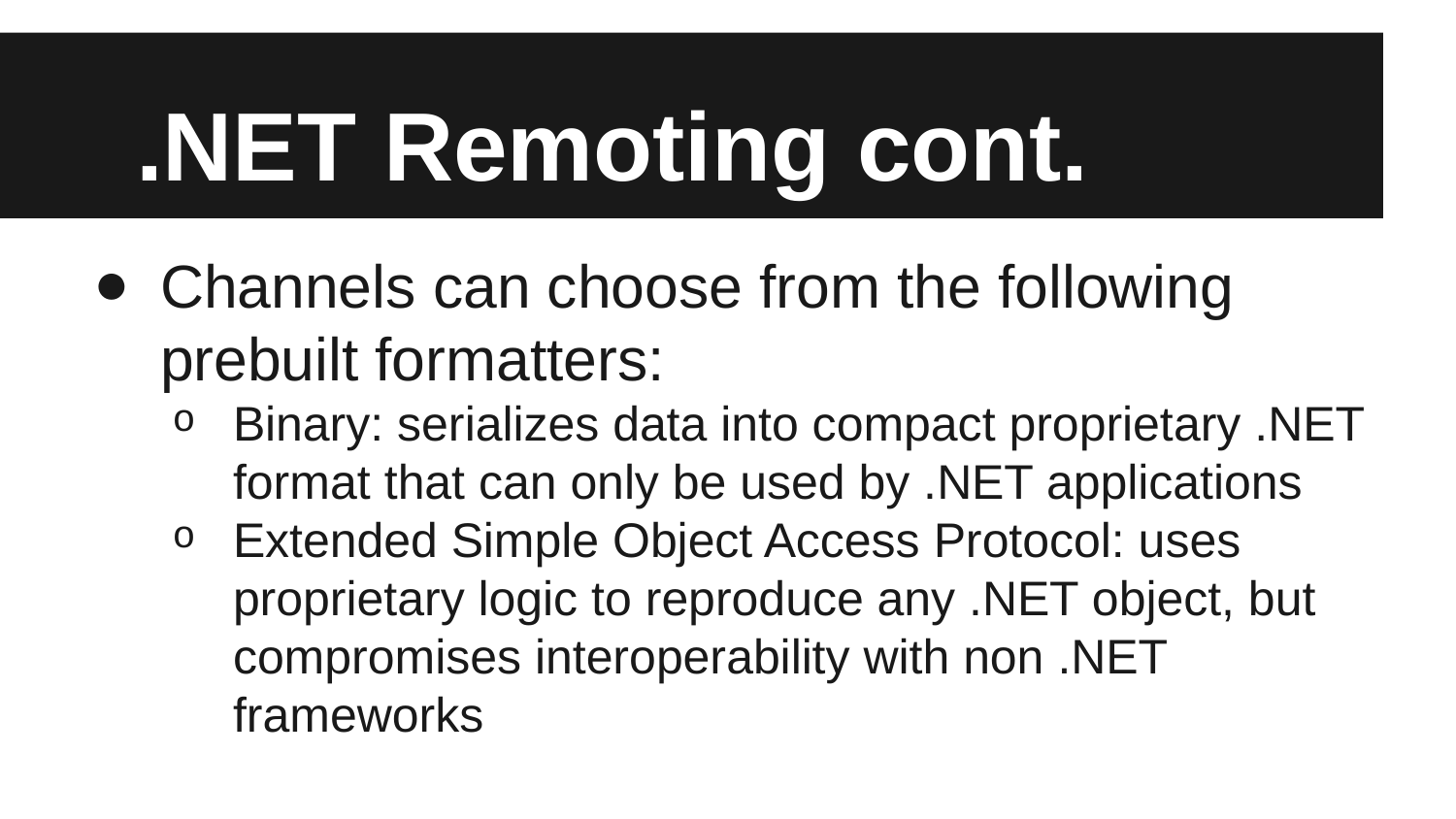

# .NET Remoting cont.
Channels can choose from the following prebuilt formatters:
Binary: serializes data into compact proprietary .NET format that can only be used by .NET applications
Extended Simple Object Access Protocol: uses proprietary logic to reproduce any .NET object, but compromises interoperability with non .NET frameworks